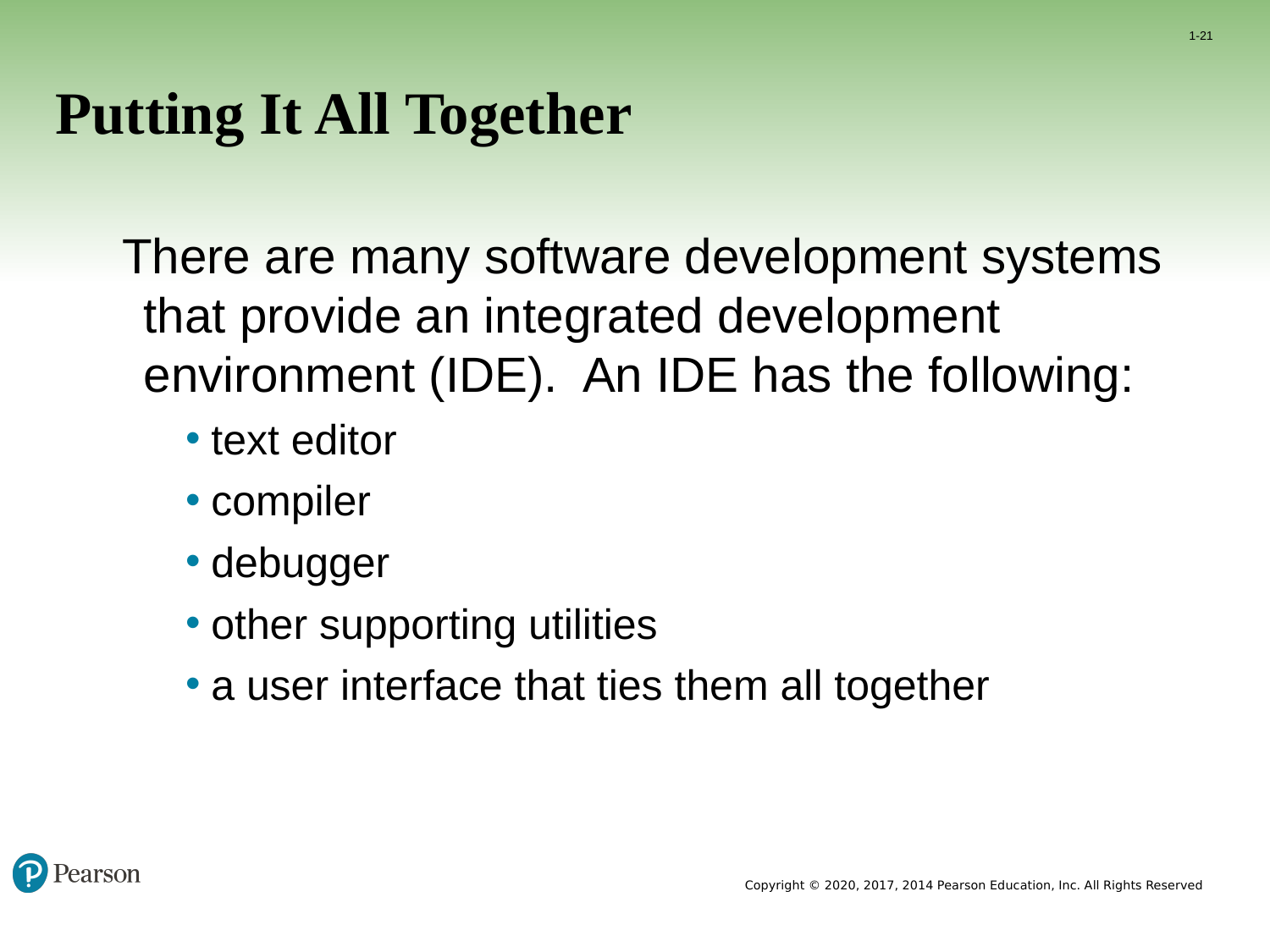

1-21
# Putting It All Together
There are many software development systems that provide an integrated development environment (IDE).  An IDE has the following:
text editor
compiler
debugger
other supporting utilities
a user interface that ties them all together